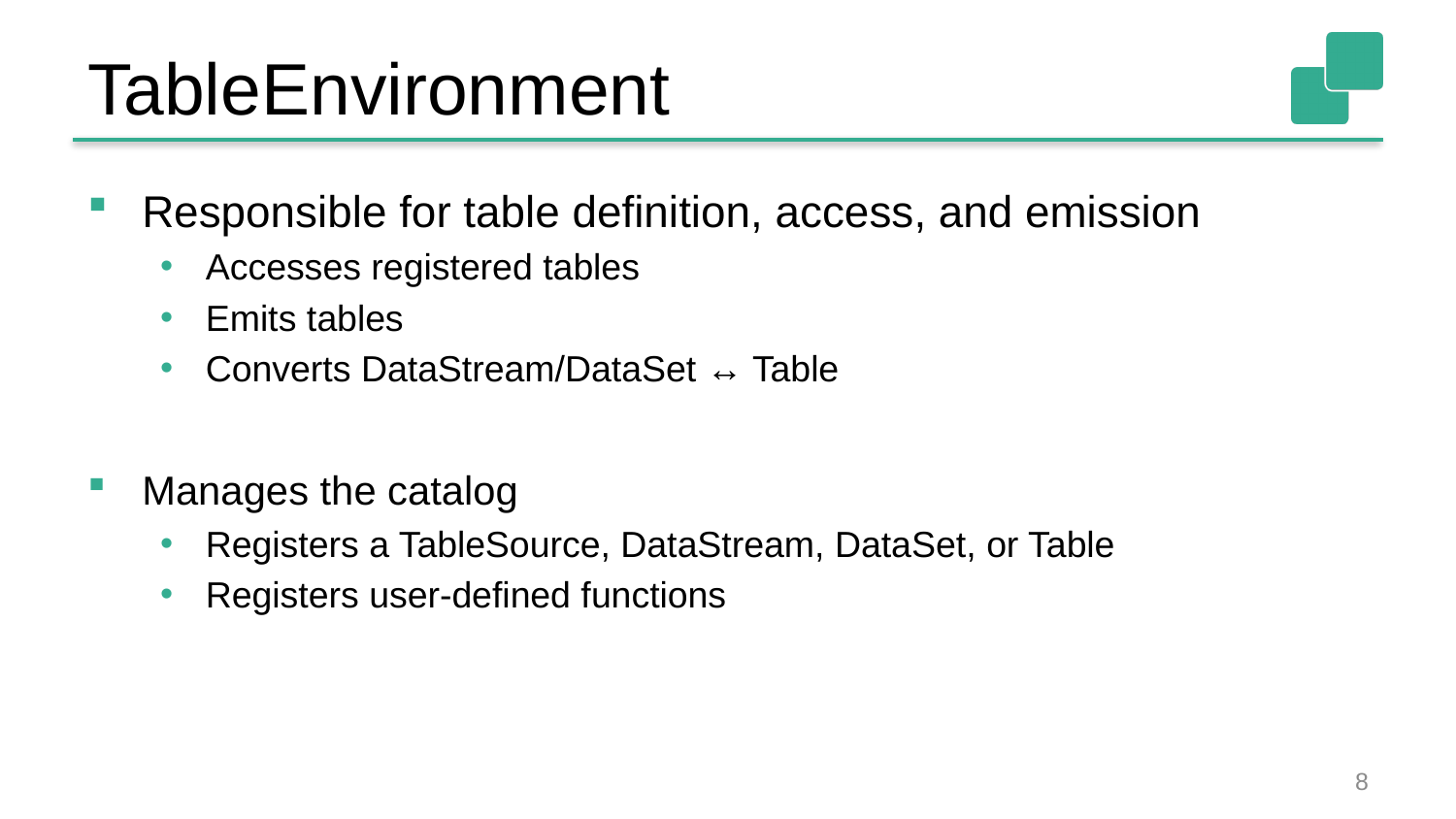

# TableEnvironment
Responsible for table definition, access, and emission
Accesses registered tables
Emits tables
Converts DataStream/DataSet ↔ Table

Manages the catalog
Registers a TableSource, DataStream, DataSet, or Table
Registers user-defined functions
8